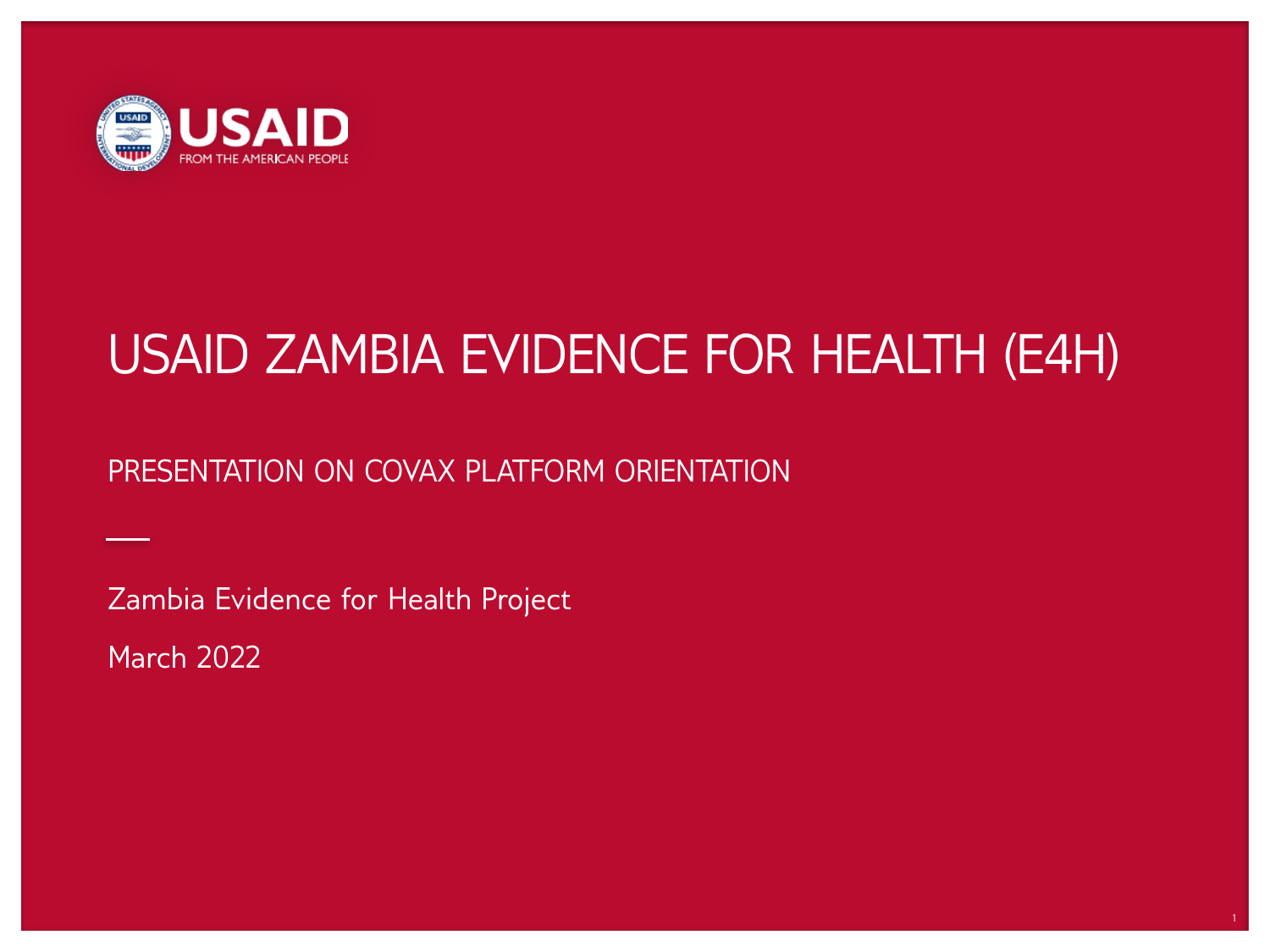

# USAID Zambia Evidence For Health (E4H)
PRESENTATION ON COVAX PLATFORM ORIENTATION

Zambia Evidence for Health Project
March 2022

1